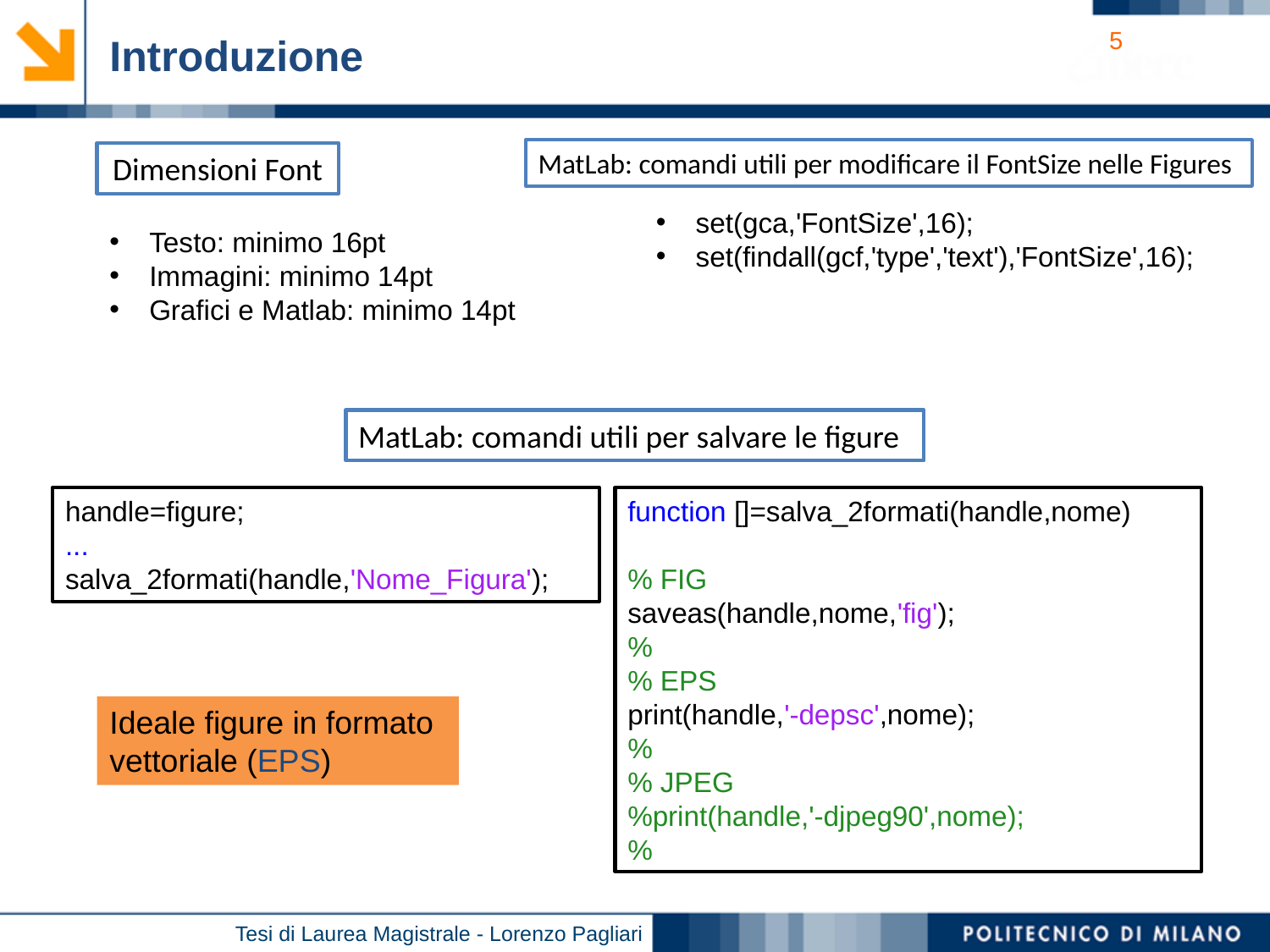

Introduzione
MatLab: comandi utili per modificare il FontSize nelle Figures
Dimensioni Font
set(gca,'FontSize',16);
set(findall(gcf,'type','text'),'FontSize',16);
Testo: minimo 16pt
Immagini: minimo 14pt
Grafici e Matlab: minimo 14pt
MatLab: comandi utili per salvare le figure
handle=figure;
...
salva_2formati(handle,'Nome_Figura');
function []=salva_2formati(handle,nome)

% FIG
saveas(handle,nome,'fig');
%
% EPS
print(handle,'-depsc',nome);
%
% JPEG
%print(handle,'-djpeg90',nome);
%
Ideale figure in formato vettoriale (EPS)